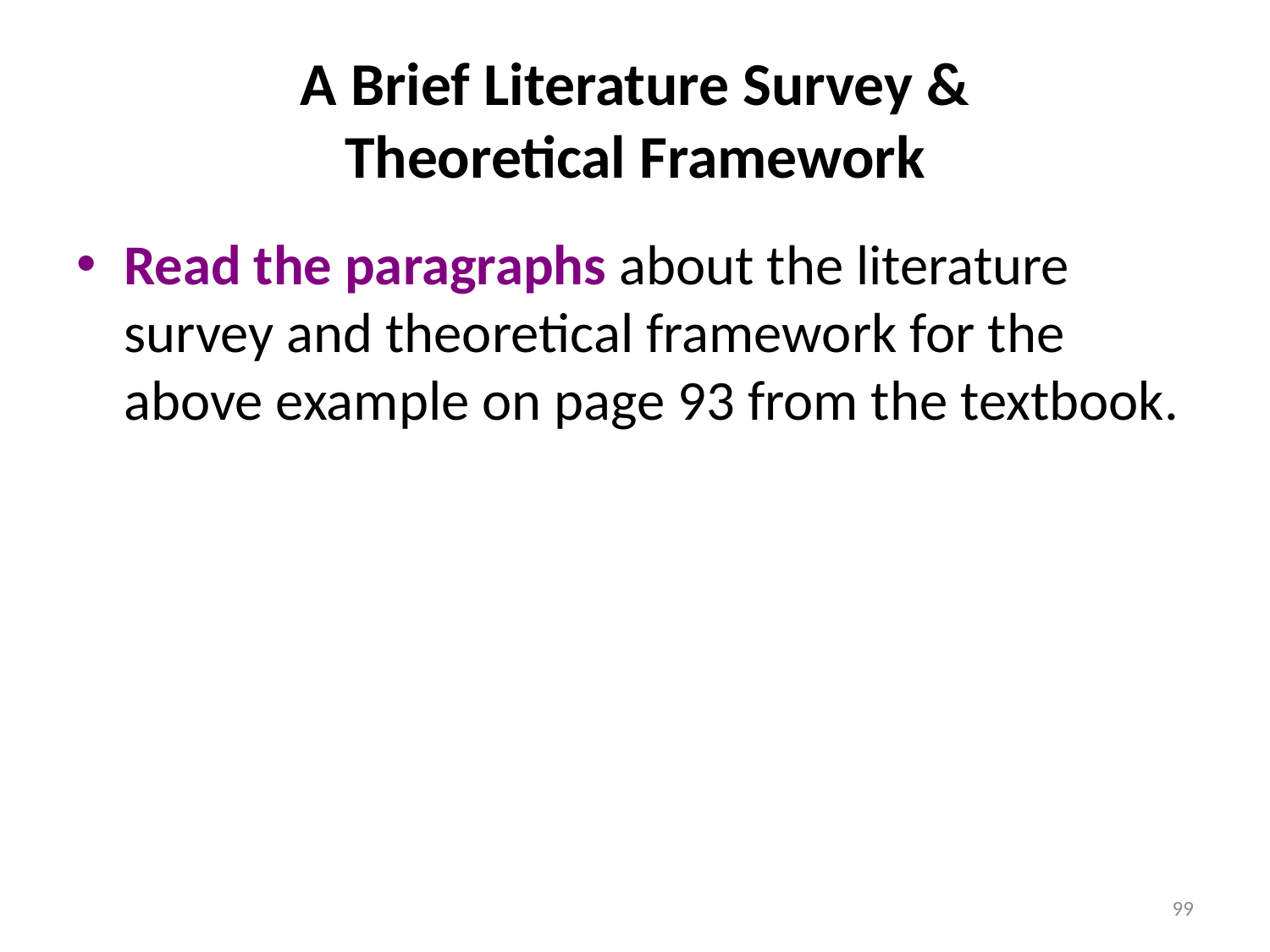

# A Brief Literature Survey & Theoretical Framework
Read the paragraphs about the literature survey and theoretical framework for the above example on page 93 from the textbook.
99